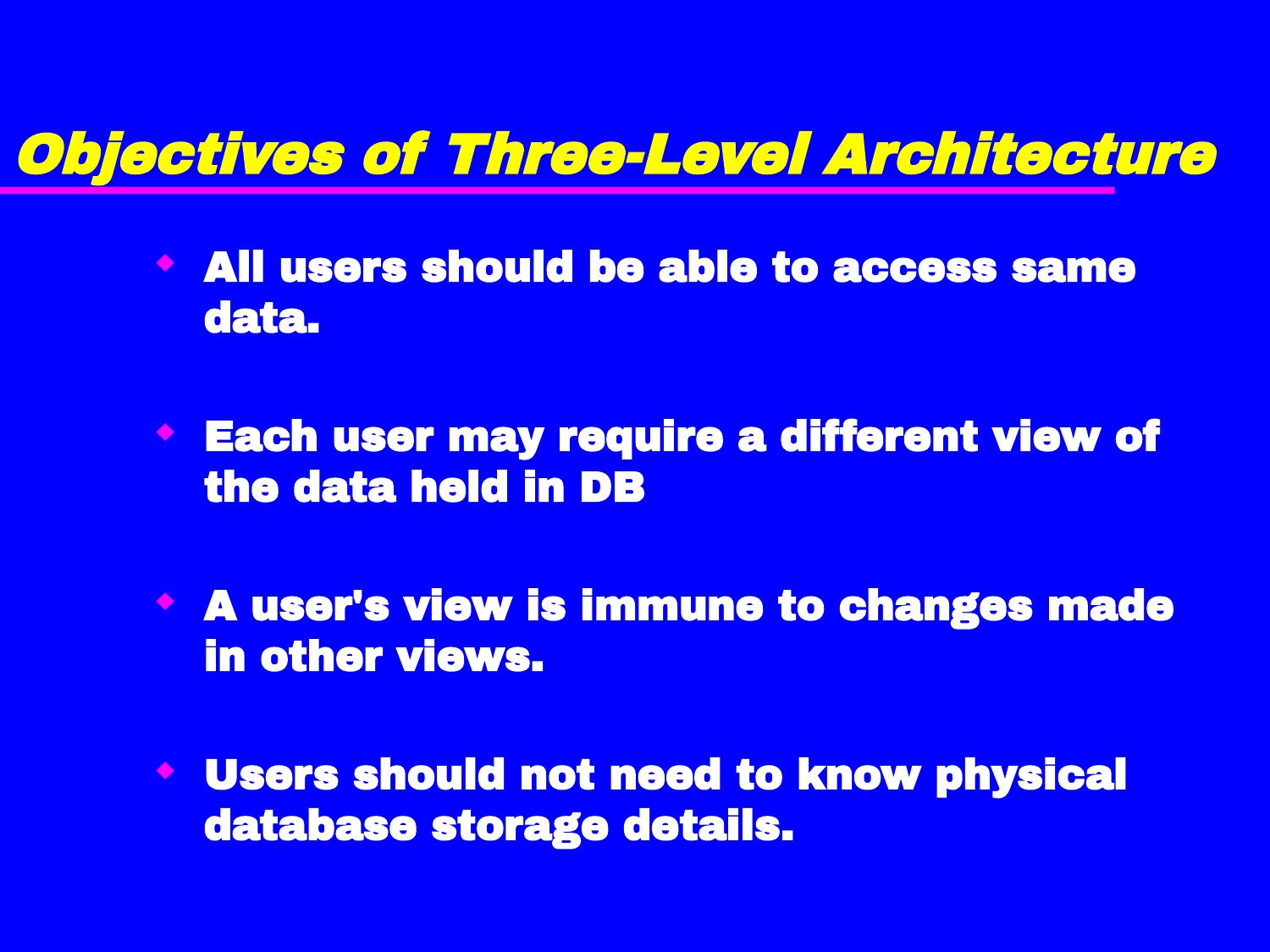

# Objectives of Three-Level Architecture
All users should be able to access same data.

Each user may require a different view of the data held in DB

A user's view is immune to changes made in other views.

Users should not need to know physical database storage details.